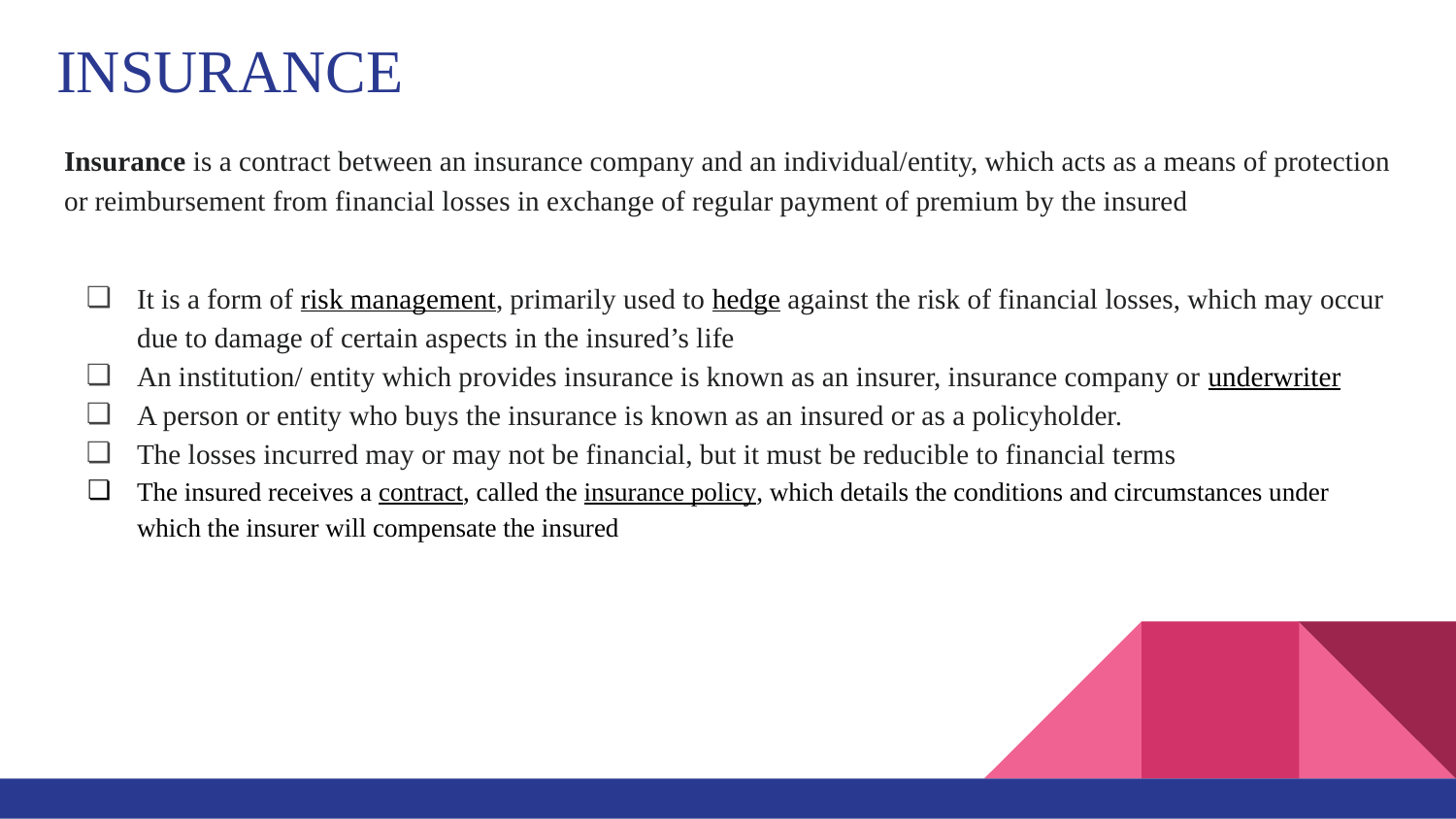

# INSURANCE
Insurance is a contract between an insurance company and an individual/entity, which acts as a means of protection or reimbursement from financial losses in exchange of regular payment of premium by the insured

It is a form of risk management, primarily used to hedge against the risk of financial losses, which may occur due to damage of certain aspects in the insured’s life
An institution/ entity which provides insurance is known as an insurer, insurance company or underwriter
A person or entity who buys the insurance is known as an insured or as a policyholder.
The losses incurred may or may not be financial, but it must be reducible to financial terms
The insured receives a contract, called the insurance policy, which details the conditions and circumstances under which the insurer will compensate the insured